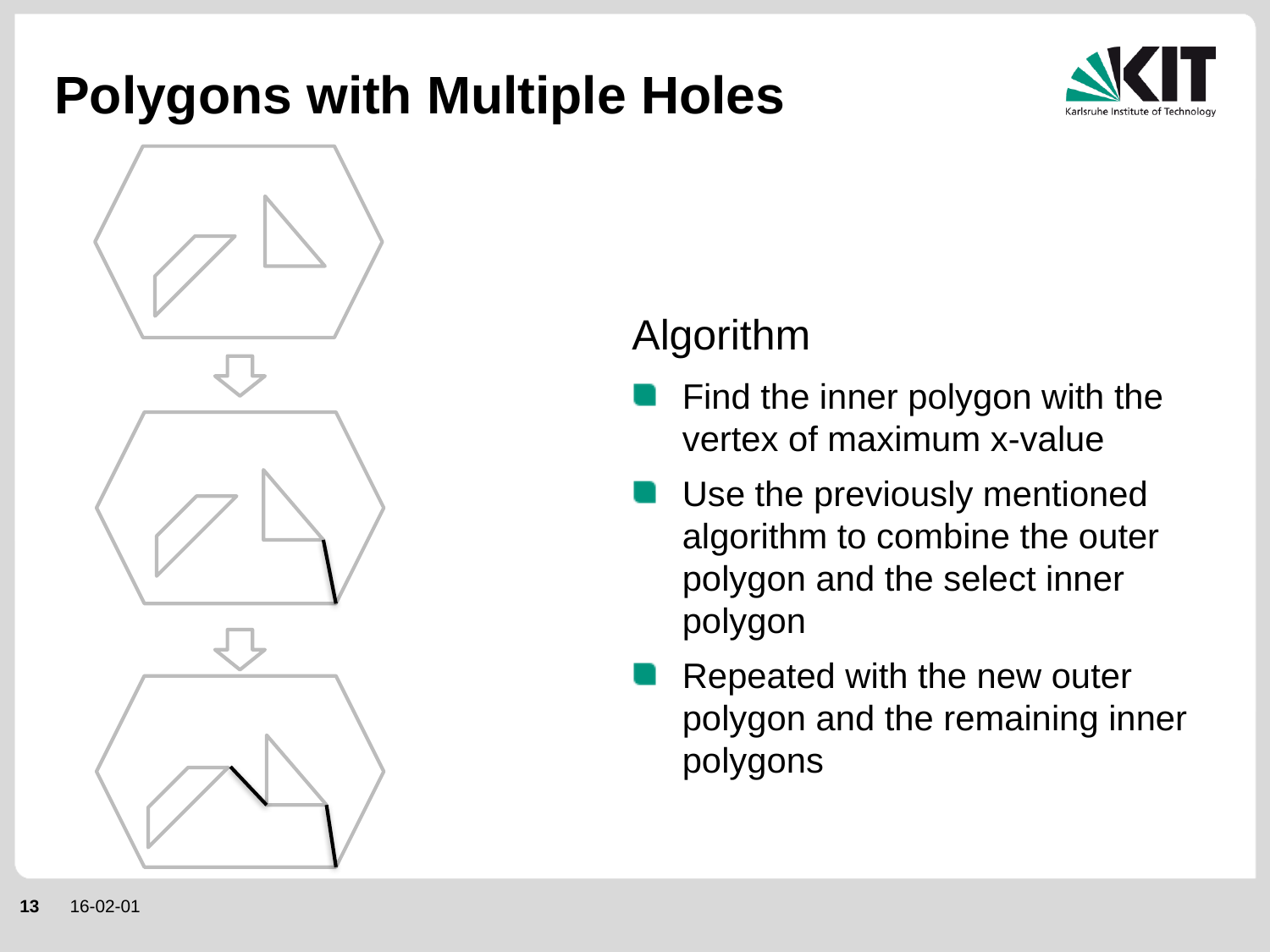

# Polygons with Multiple Holes

Algorithm

Find the inner polygon with the vertex of maximum x-value
Use the previously mentioned algorithm to combine the outer polygon and the select inner polygon
Repeated with the new outer polygon and the remaining inner polygons